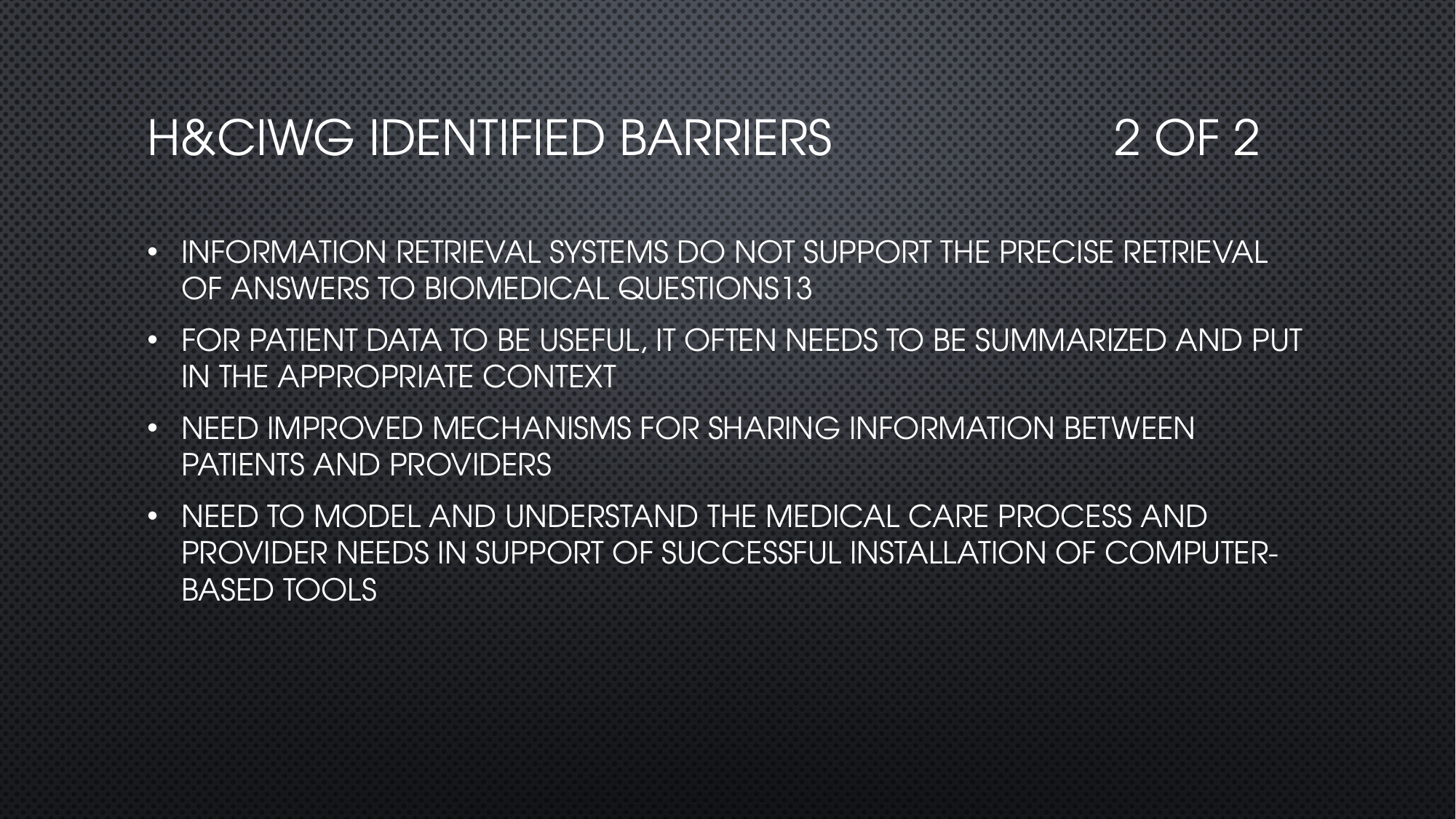

# H&CIWG Identified Barriers                     2 of 2
Information retrieval systems do not support the precise retrieval of answers to biomedical questions13
For patient data to be useful, it often needs to be summarized and put in the appropriate context
Need improved mechanisms for sharing information between patients and providers
Need to model and understand the medical care process and provider needs in support of successful installation of computer-based tools